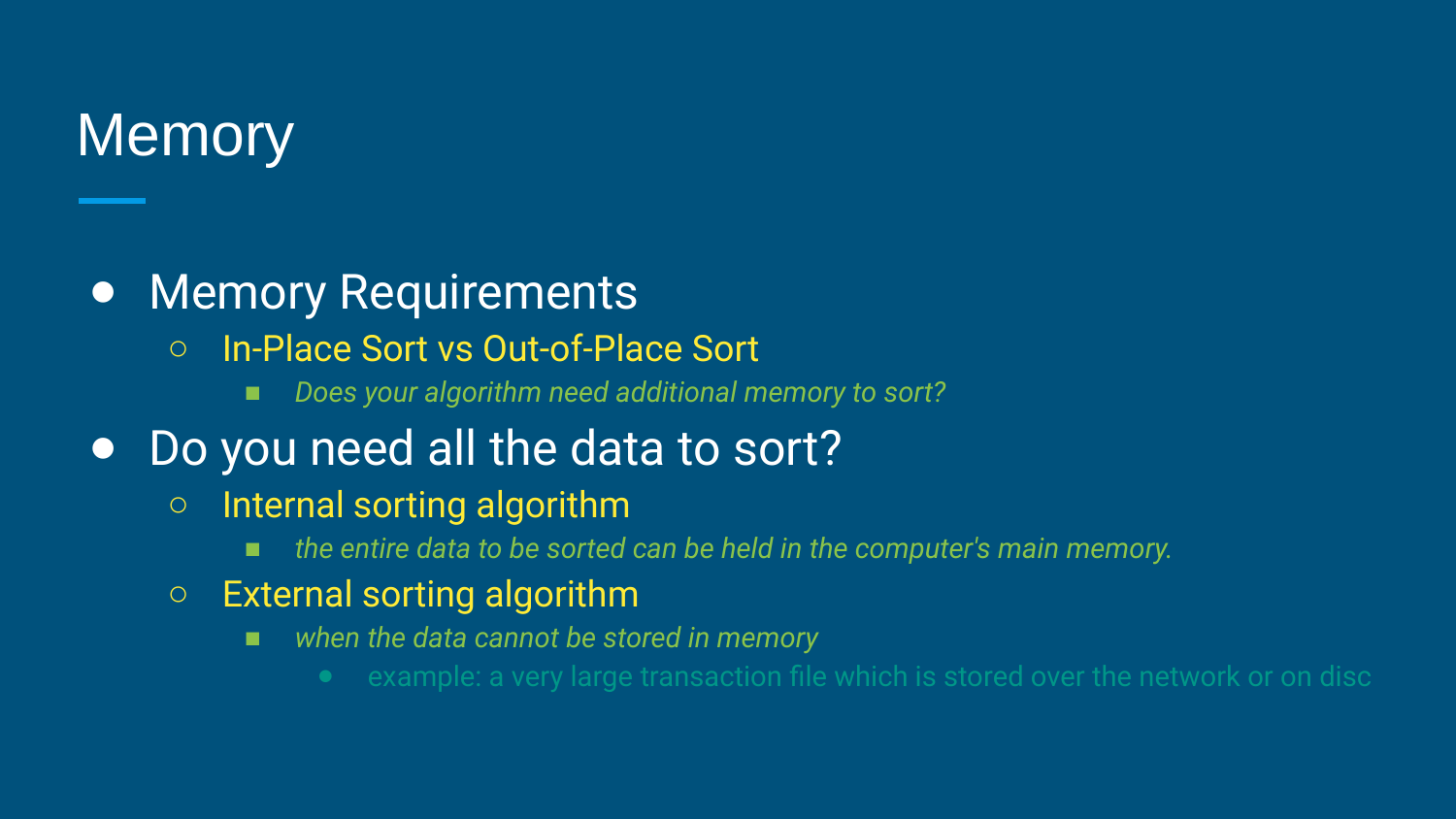

# Memory
Memory Requirements
In-Place Sort vs Out-of-Place Sort
Does your algorithm need additional memory to sort?
Do you need all the data to sort?
Internal sorting algorithm
the entire data to be sorted can be held in the computer's main memory.
External sorting algorithm
when the data cannot be stored in memory
example: a very large transaction file which is stored over the network or on disc